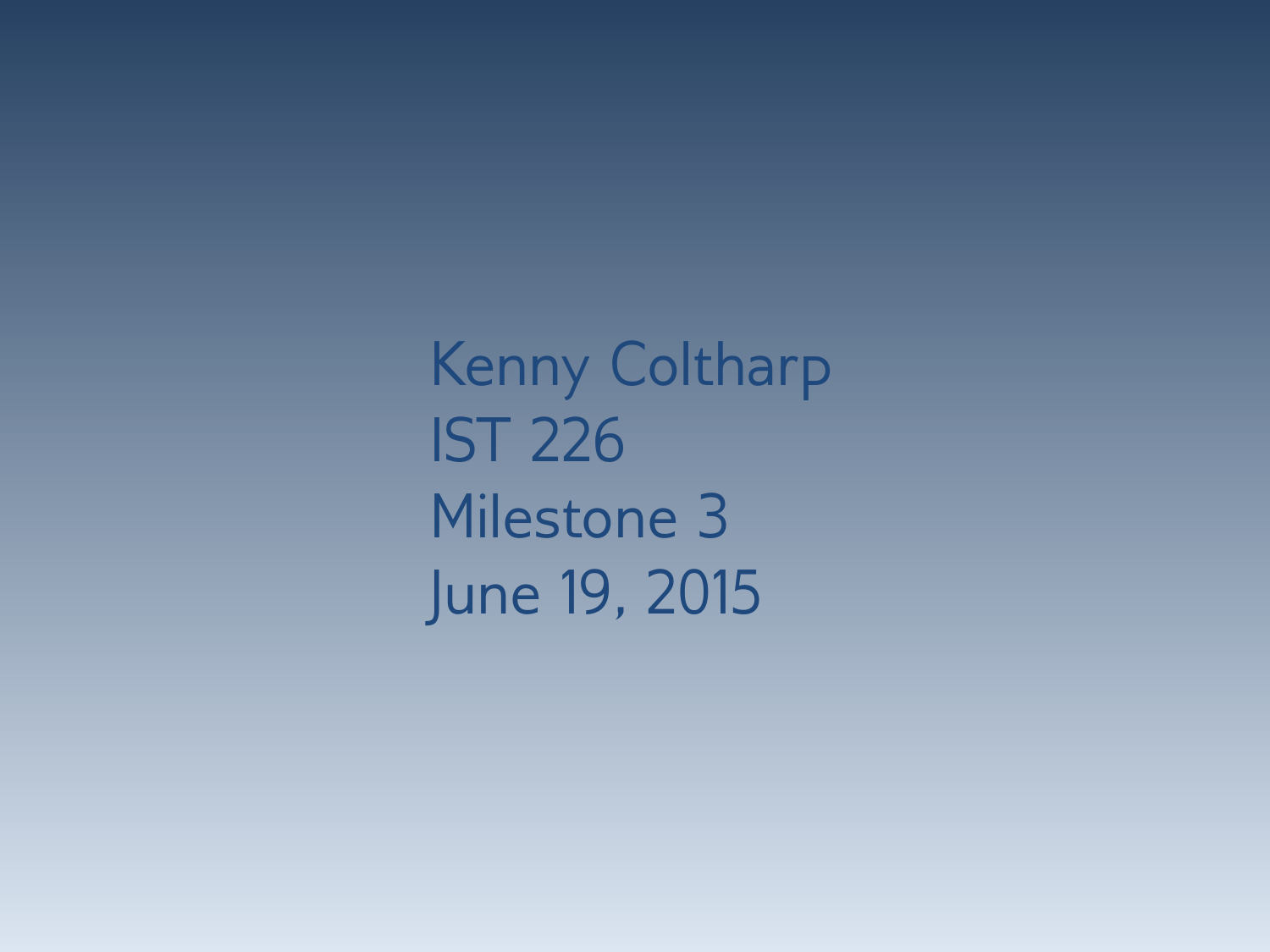

Kenny Coltharp
IST 226
Milestone 3
June 19, 2015